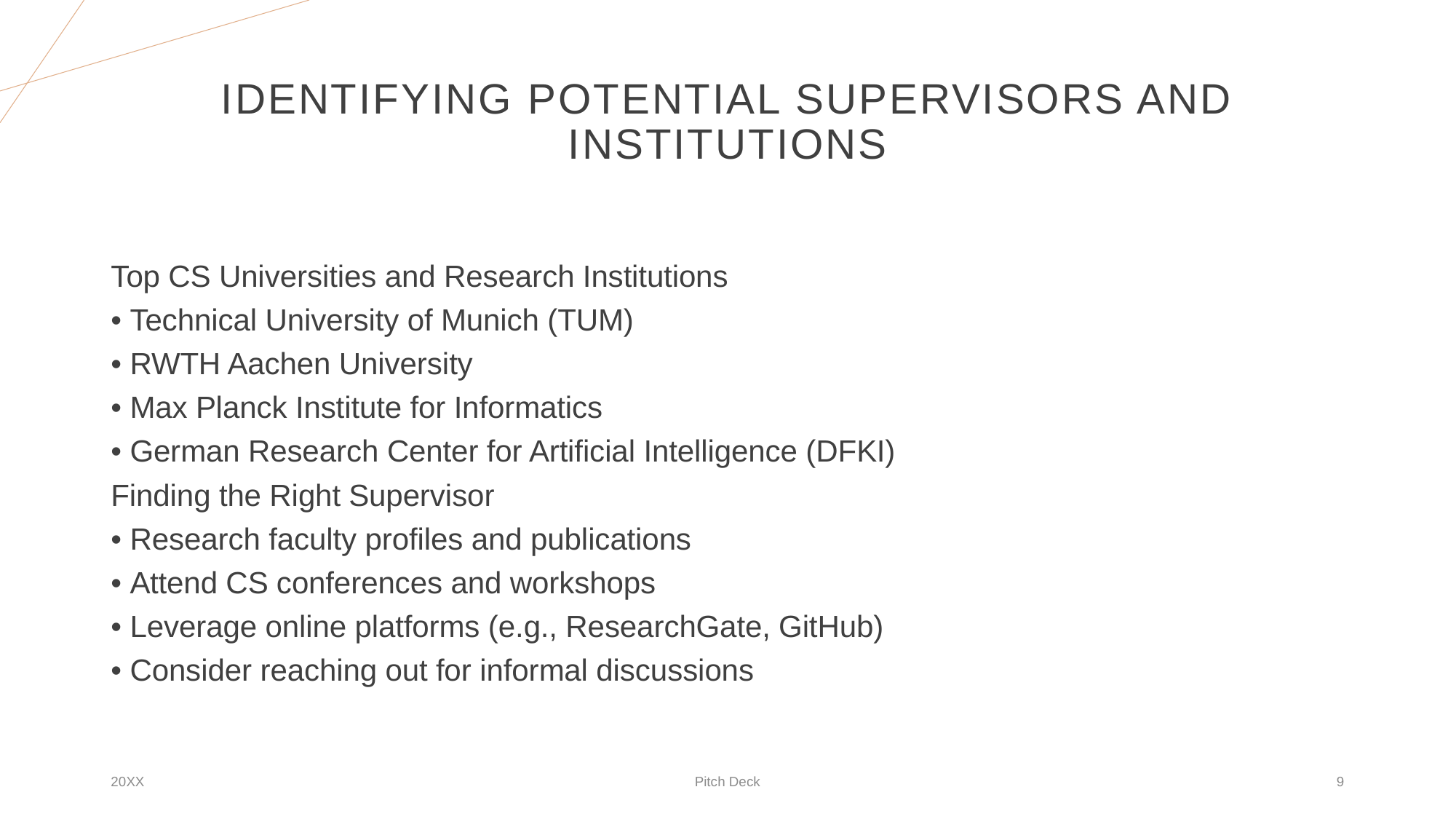

# Identifying Potential Supervisors and Institutions
Top CS Universities and Research Institutions
• Technical University of Munich (TUM)
• RWTH Aachen University
• Max Planck Institute for Informatics
• German Research Center for Artificial Intelligence (DFKI)
Finding the Right Supervisor
• Research faculty profiles and publications
• Attend CS conferences and workshops
• Leverage online platforms (e.g., ResearchGate, GitHub)
• Consider reaching out for informal discussions
20XX
Pitch Deck
9